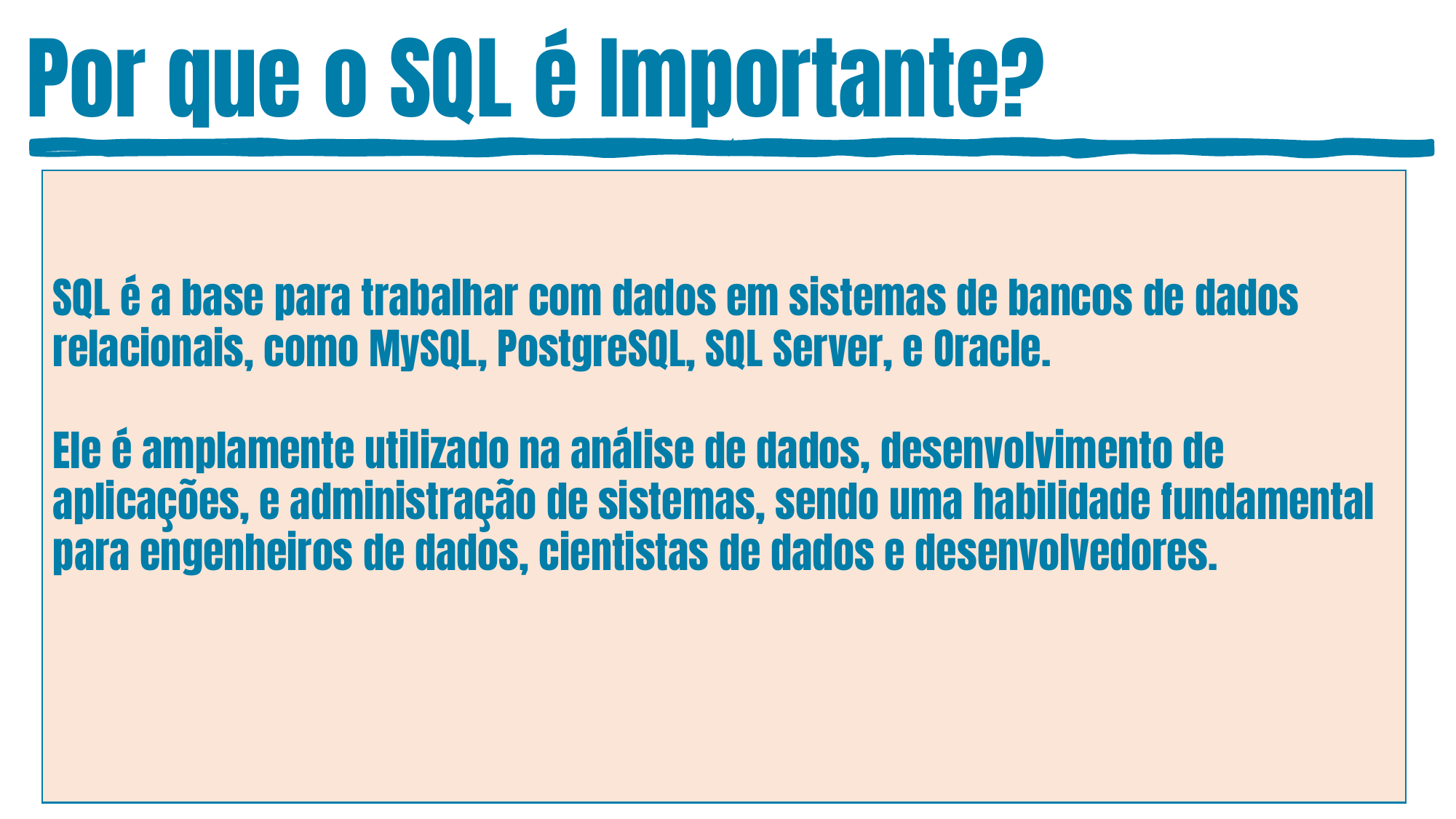

Por que o SQL é Importante?
‘

SQL é a base para trabalhar com dados em sistemas de bancos de dados relacionais, como MySQL, PostgreSQL, SQL Server, e Oracle.

Ele é amplamente utilizado na análise de dados, desenvolvimento de aplicações, e administração de sistemas, sendo uma habilidade fundamental para engenheiros de dados, cientistas de dados e desenvolvedores.